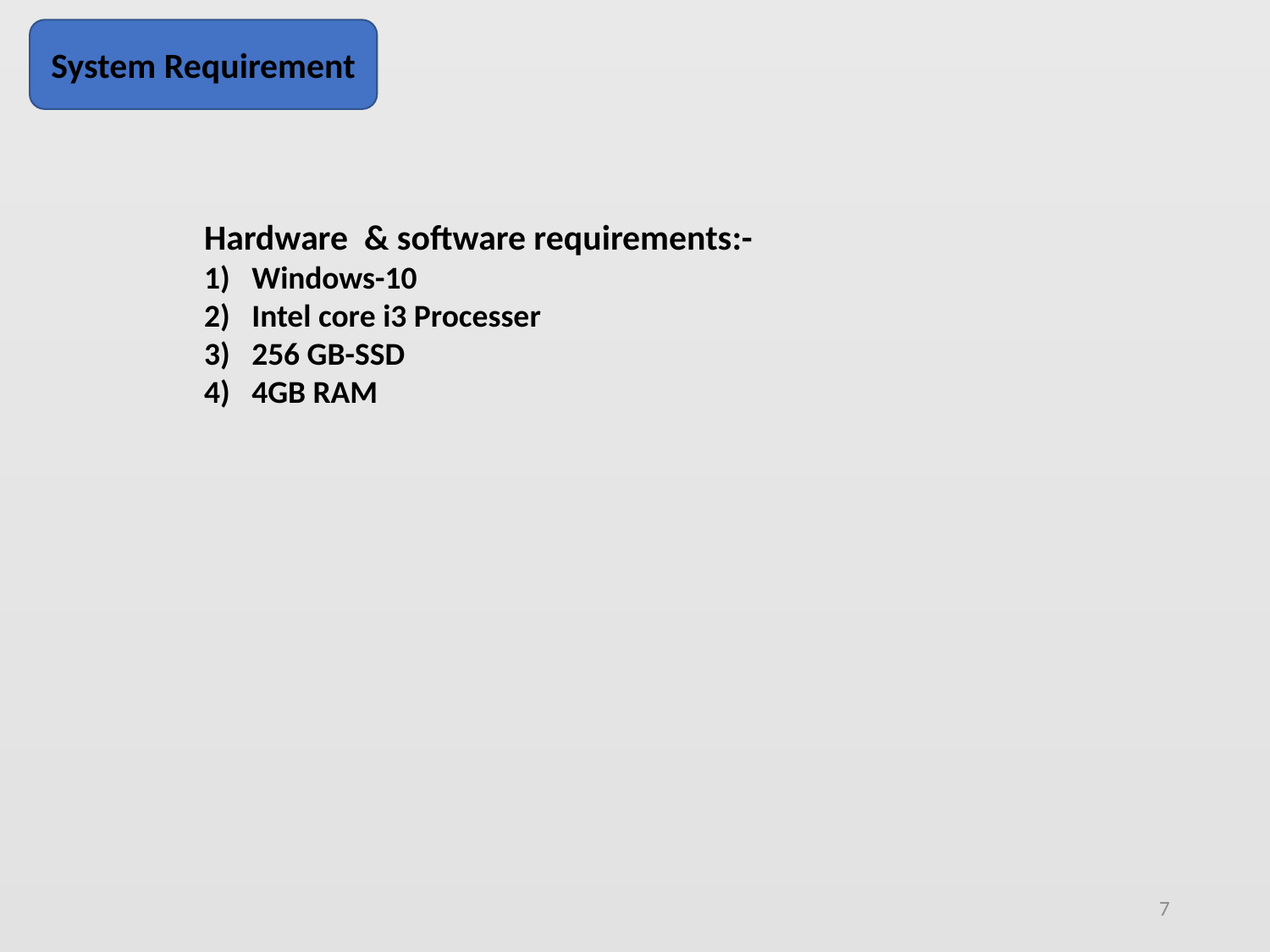

System Requirement
Hardware  & software requirements:-
Windows-10
Intel core i3 Processer
256 GB-SSD
4GB RAM

7